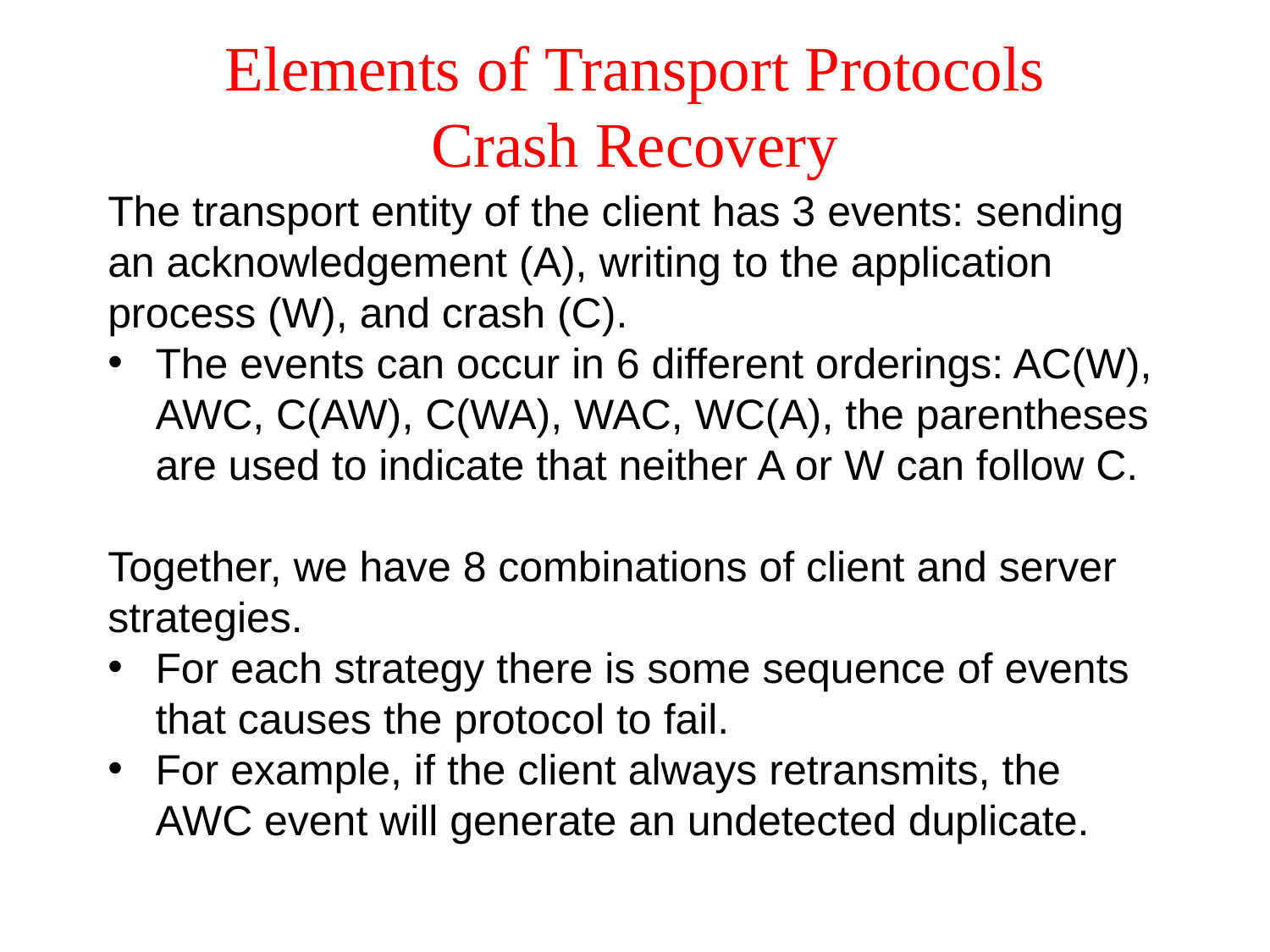

# Elements of Transport Protocols Crash Recovery
The transport entity of the client has 3 events: sending an acknowledgement (A), writing to the application process (W), and crash (C).
The events can occur in 6 different orderings: AC(W), AWC, C(AW), C(WA), WAC, WC(A), the parentheses are used to indicate that neither A or W can follow C.

Together, we have 8 combinations of client and server strategies.
For each strategy there is some sequence of events that causes the protocol to fail.
For example, if the client always retransmits, the AWC event will generate an undetected duplicate.